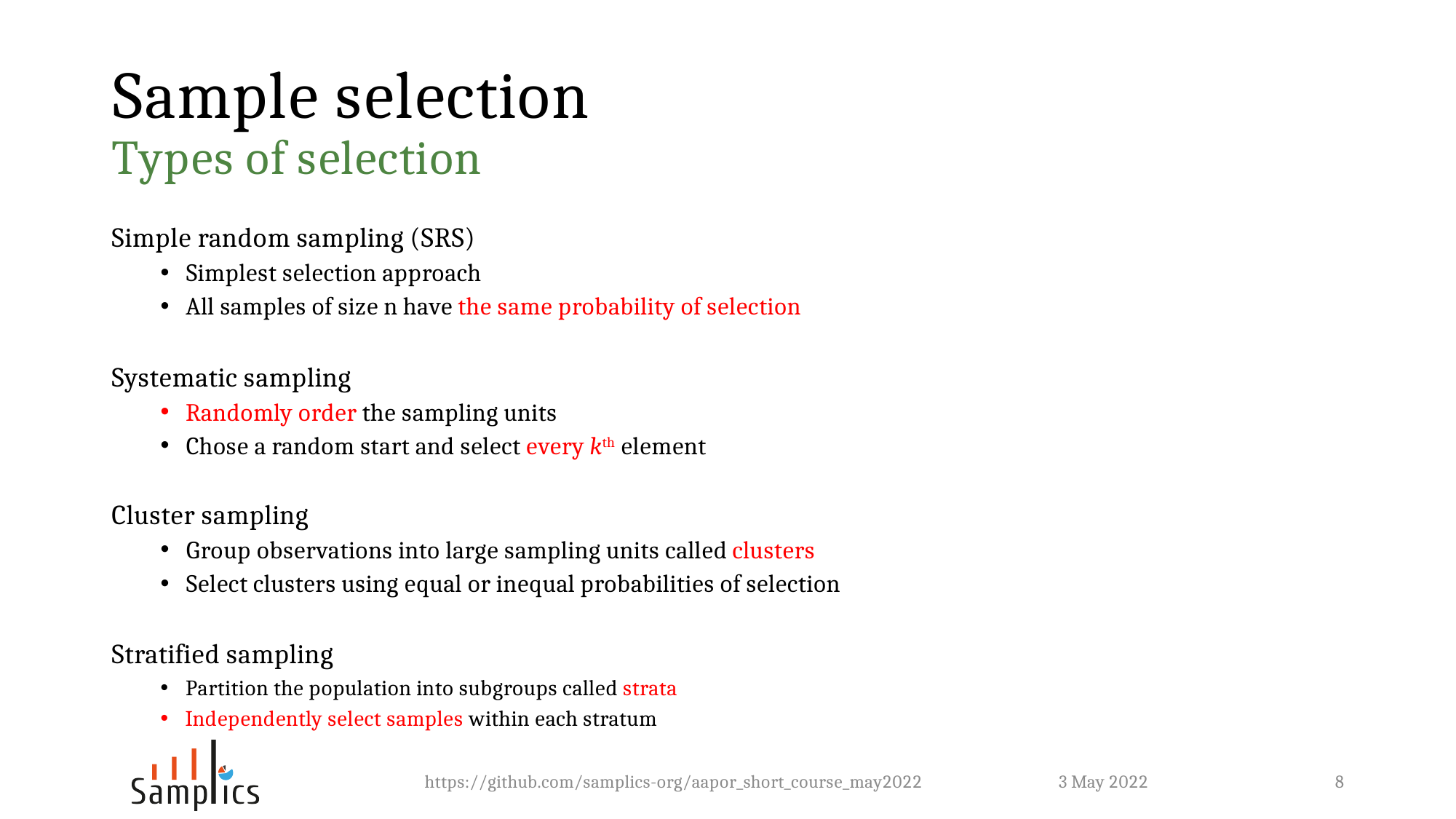

# Sample selection Types of selection
Simple random sampling (SRS)
Simplest selection approach
All samples of size n have the same probability of selection

Systematic sampling
Randomly order the sampling units
Chose a random start and select every kth element

Cluster sampling
Group observations into large sampling units called clusters
Select clusters using equal or inequal probabilities of selection

Stratified sampling
Partition the population into subgroups called strata
Independently select samples within each stratum
https://github.com/samplics-org/aapor_short_course_may2022
3 May 2022
8